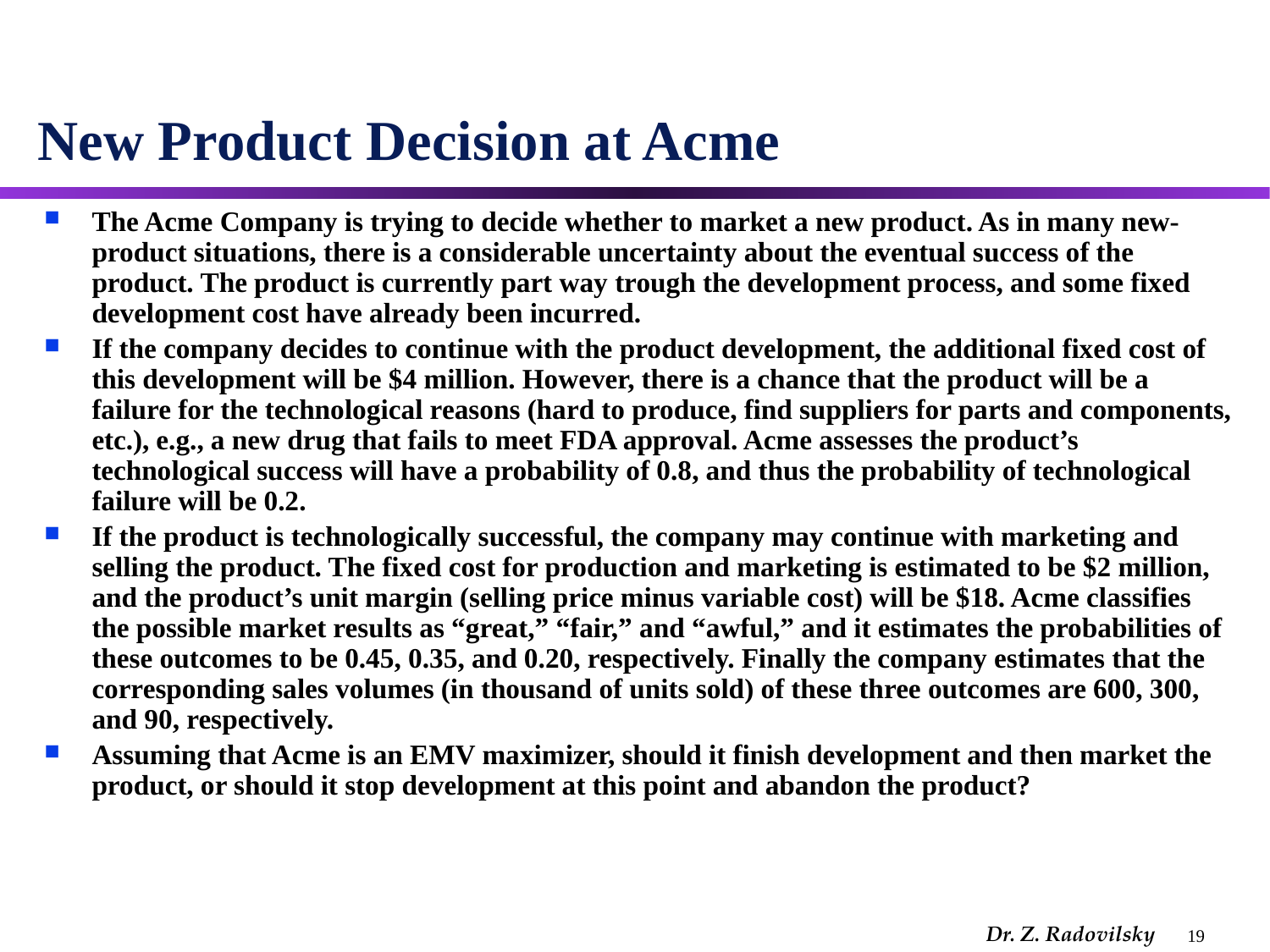

# New Product Decision at Acme
The Acme Company is trying to decide whether to market a new product. As in many new-product situations, there is a considerable uncertainty about the eventual success of the product. The product is currently part way trough the development process, and some fixed development cost have already been incurred.
If the company decides to continue with the product development, the additional fixed cost of this development will be $4 million. However, there is a chance that the product will be a failure for the technological reasons (hard to produce, find suppliers for parts and components, etc.), e.g., a new drug that fails to meet FDA approval. Acme assesses the product’s technological success will have a probability of 0.8, and thus the probability of technological failure will be 0.2.
If the product is technologically successful, the company may continue with marketing and selling the product. The fixed cost for production and marketing is estimated to be $2 million, and the product’s unit margin (selling price minus variable cost) will be $18. Acme classifies the possible market results as “great,” “fair,” and “awful,” and it estimates the probabilities of these outcomes to be 0.45, 0.35, and 0.20, respectively. Finally the company estimates that the corresponding sales volumes (in thousand of units sold) of these three outcomes are 600, 300, and 90, respectively.
Assuming that Acme is an EMV maximizer, should it finish development and then market the product, or should it stop development at this point and abandon the product?